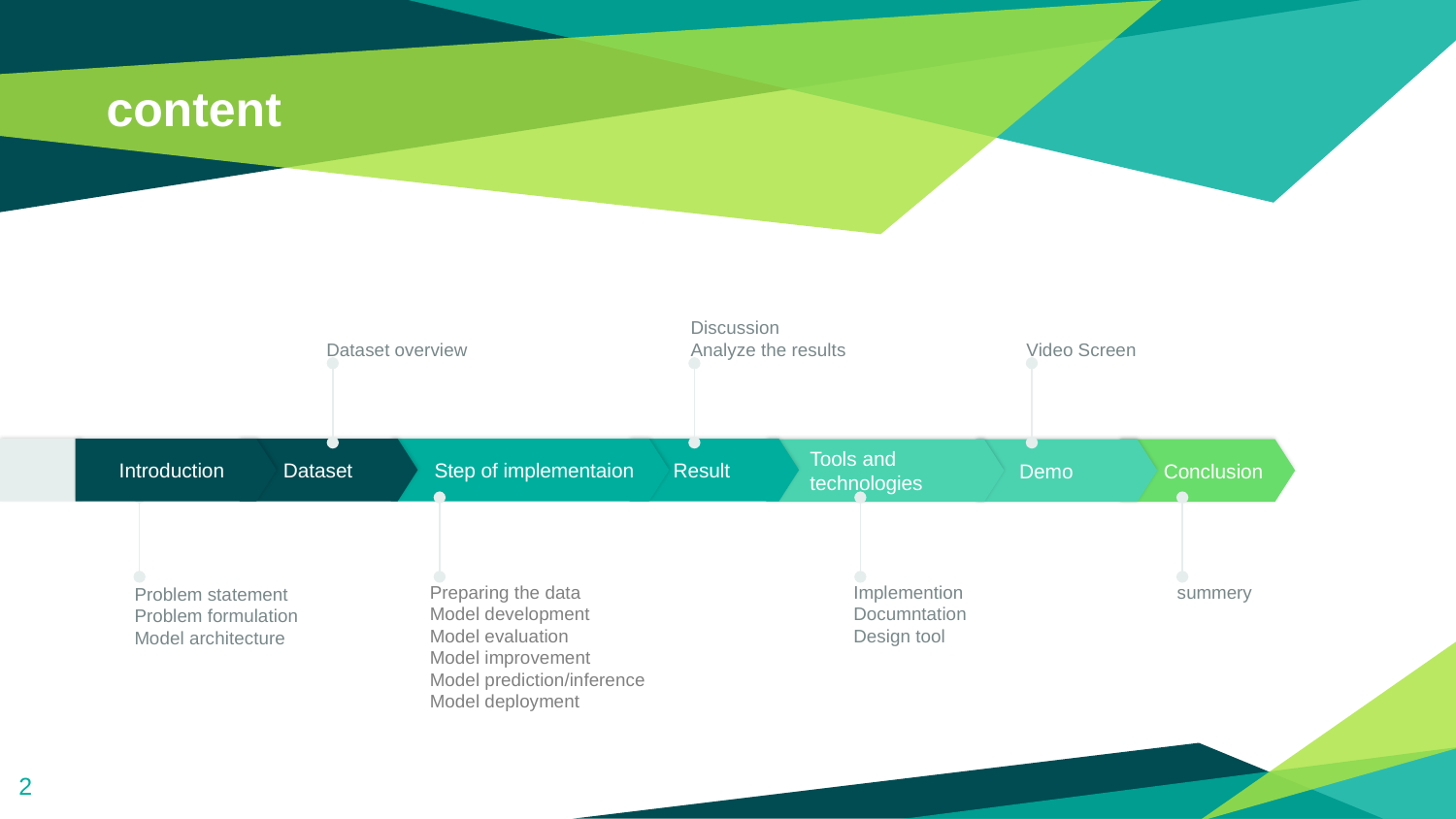

# content
Dataset overview
Discussion
Analyze the results
Video Screen

Introduction
Dataset
Step of implementaion
Result
Demo
Conclusion
Tools and technologies
Preparing the data
Model development
Model evaluation
Model improvement
Model prediction/inference
Model deployment

Implemention
Documntation
Design tool
summery
Problem statement
Problem formulation
Model architecture
2